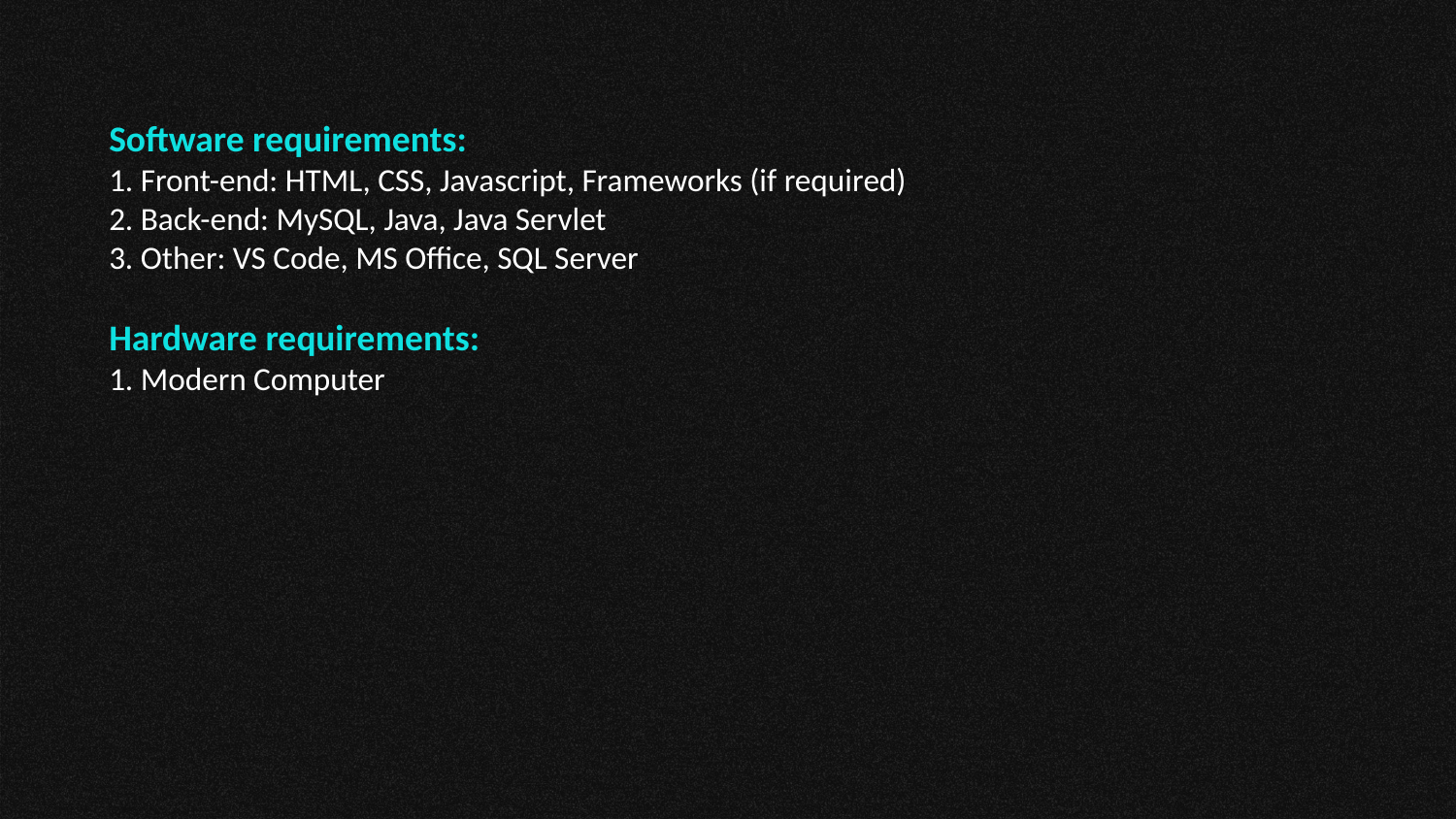

Software requirements:
1. Front-end: HTML, CSS, Javascript, Frameworks (if required)
2. Back-end: MySQL, Java, Java Servlet
3. Other: VS Code, MS Office, SQL Server
Hardware requirements:
1. Modern Computer